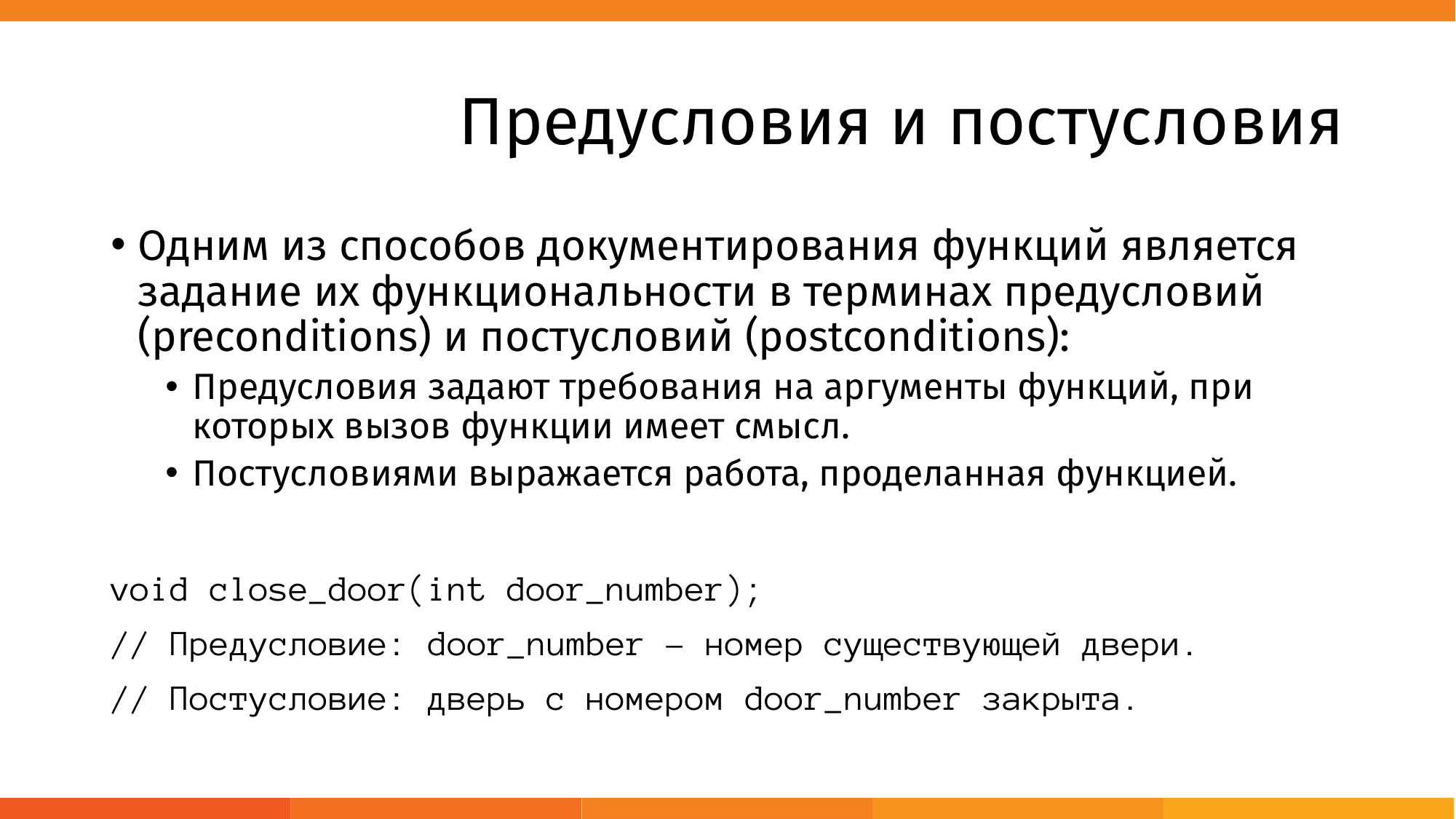

# Предусловия и постусловия
Одним из способов документирования функций является задание их функциональности в терминах предусловий (preconditions) и постусловий (postconditions):
Предусловия задают требования на аргументы функций, при которых вызов функции имеет смысл.
Постусловиями выражается работа, проделанная функцией.

void close_door(int door_number);
// Предусловие: door_number – номер существующей двери.
// Постусловие: дверь с номером door_number закрыта.